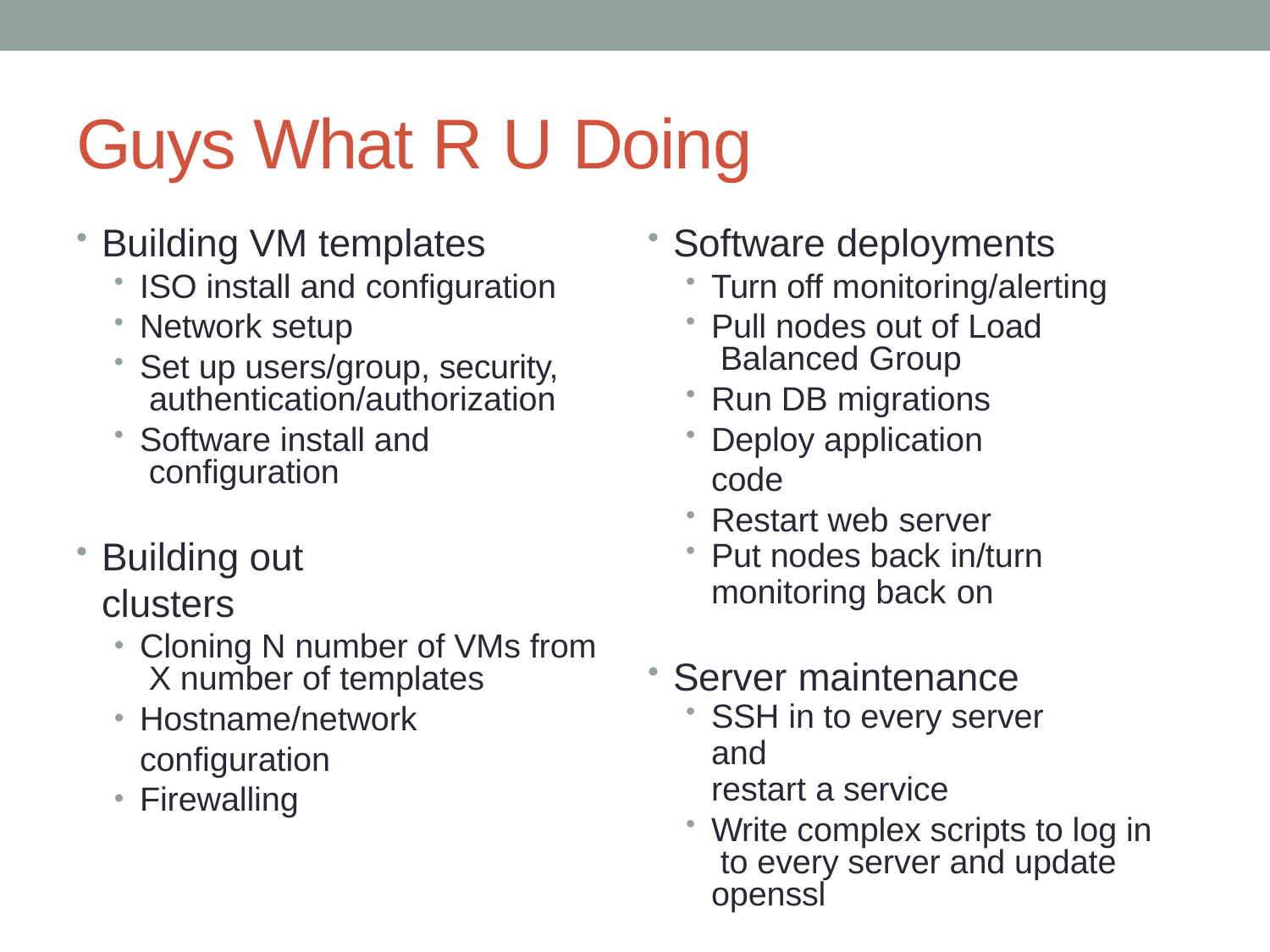

# Guys What R U Doing
Building VM templates
ISO install and configuration
Network setup
Set up users/group, security,  authentication/authorization
Software install and  configuration

Building out clusters
Cloning N number of VMs from  X number of templates
Hostname/network configuration
Firewalling
Software deployments
Turn off monitoring/alerting
Pull nodes out of Load  Balanced Group
Run DB migrations
Deploy application code
Restart web server
Put nodes back in/turn
monitoring back on

Server maintenance
SSH in to every server and
restart a service
Write complex scripts to log in  to every server and update  openssl